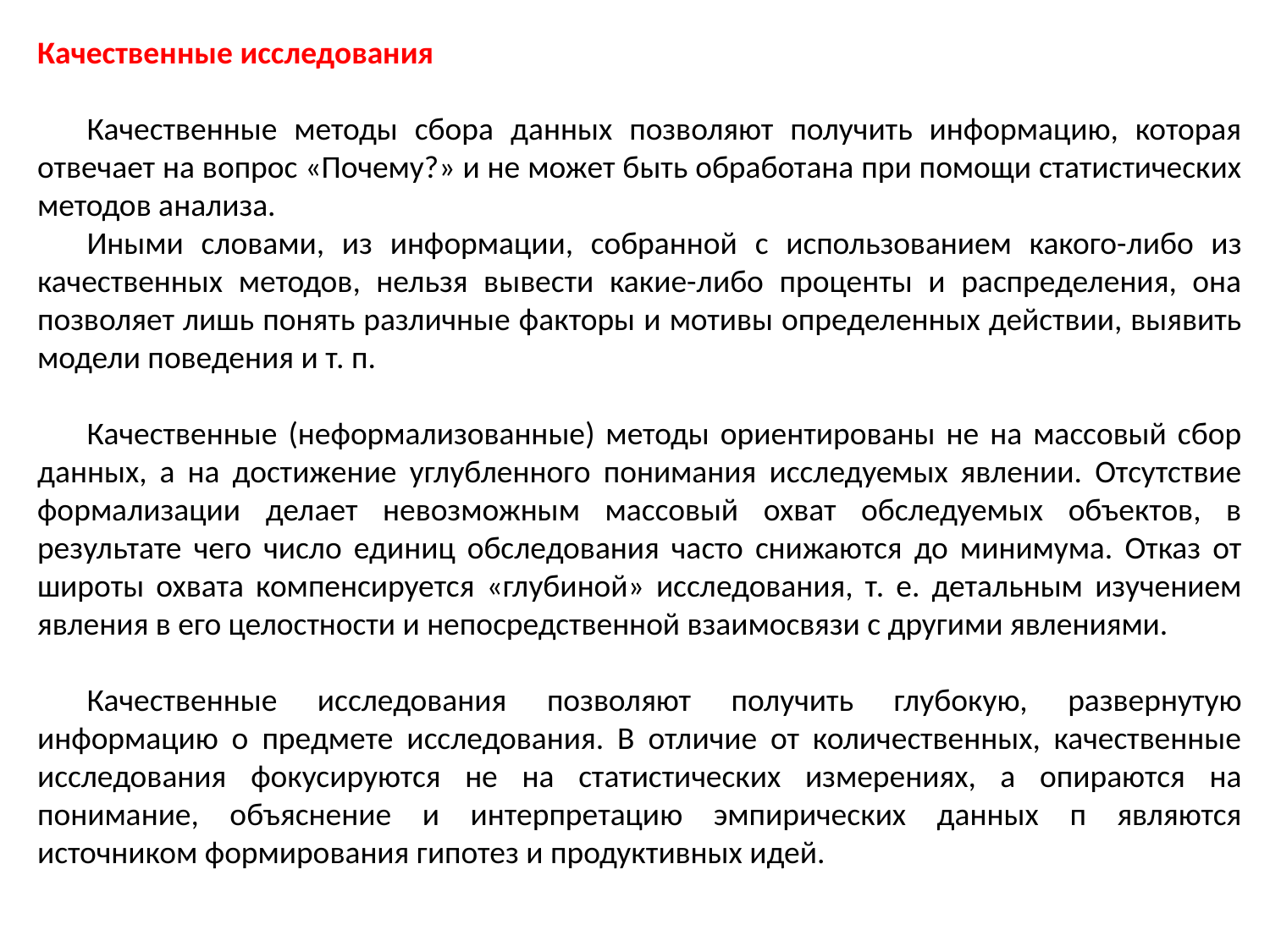

Качественные исследования

Качественные методы сбора данных позволяют получить информацию, которая отвечает на вопрос «Почему?» и не может быть обработана при помощи статистических методов анализа.
Иными словами, из информации, собранной с использованием какого-либо из качественных методов, нельзя вывести какие-либо проценты и распределения, она позволяет лишь понять различные факторы и мотивы определенных действии, выявить модели поведения и т. п.

Качественные (неформализованные) методы ориентированы не на массовый сбор данных, а на достижение углубленного понимания исследуемых явлении. Отсутствие формализации делает невозможным массовый охват обследуемых объектов, в результате чего число единиц обследования часто снижаются до минимума. Отказ от широты охвата компенсируется «глубиной» исследования, т. е. детальным изучением явления в его целостности и непосредственной взаимосвязи с другими явлениями.

Качественные исследования позволяют получить глубокую, развернутую информацию о предмете исследования. В отличие от количественных, качественные исследования фокусируются не на статистических измерениях, а опираются на понимание, объяснение и интерпретацию эмпирических данных п являются источником формирования гипотез и продуктивных идей.